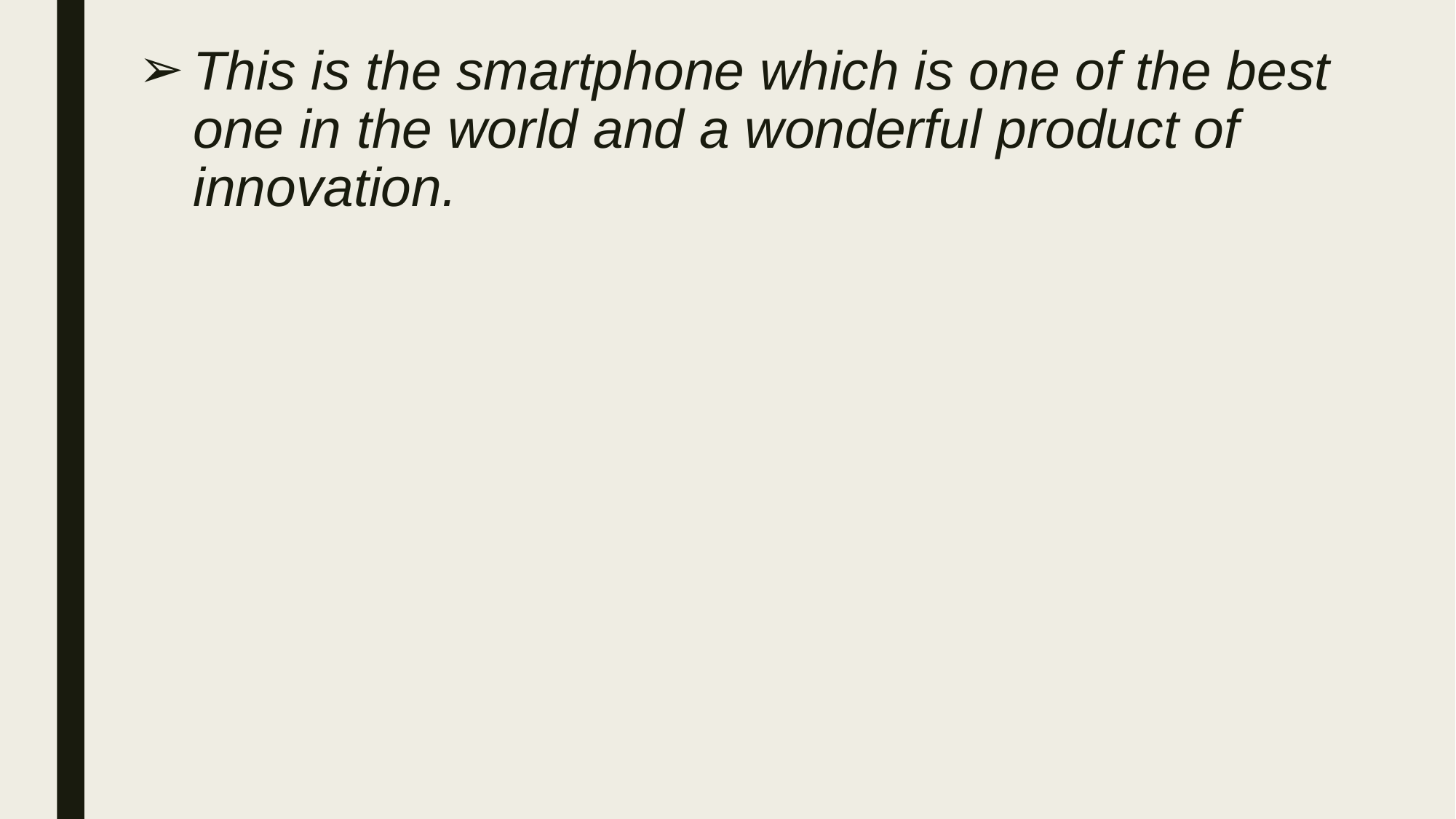

# This is the smartphone which is one of the best one in the world and a wonderful product of innovation.